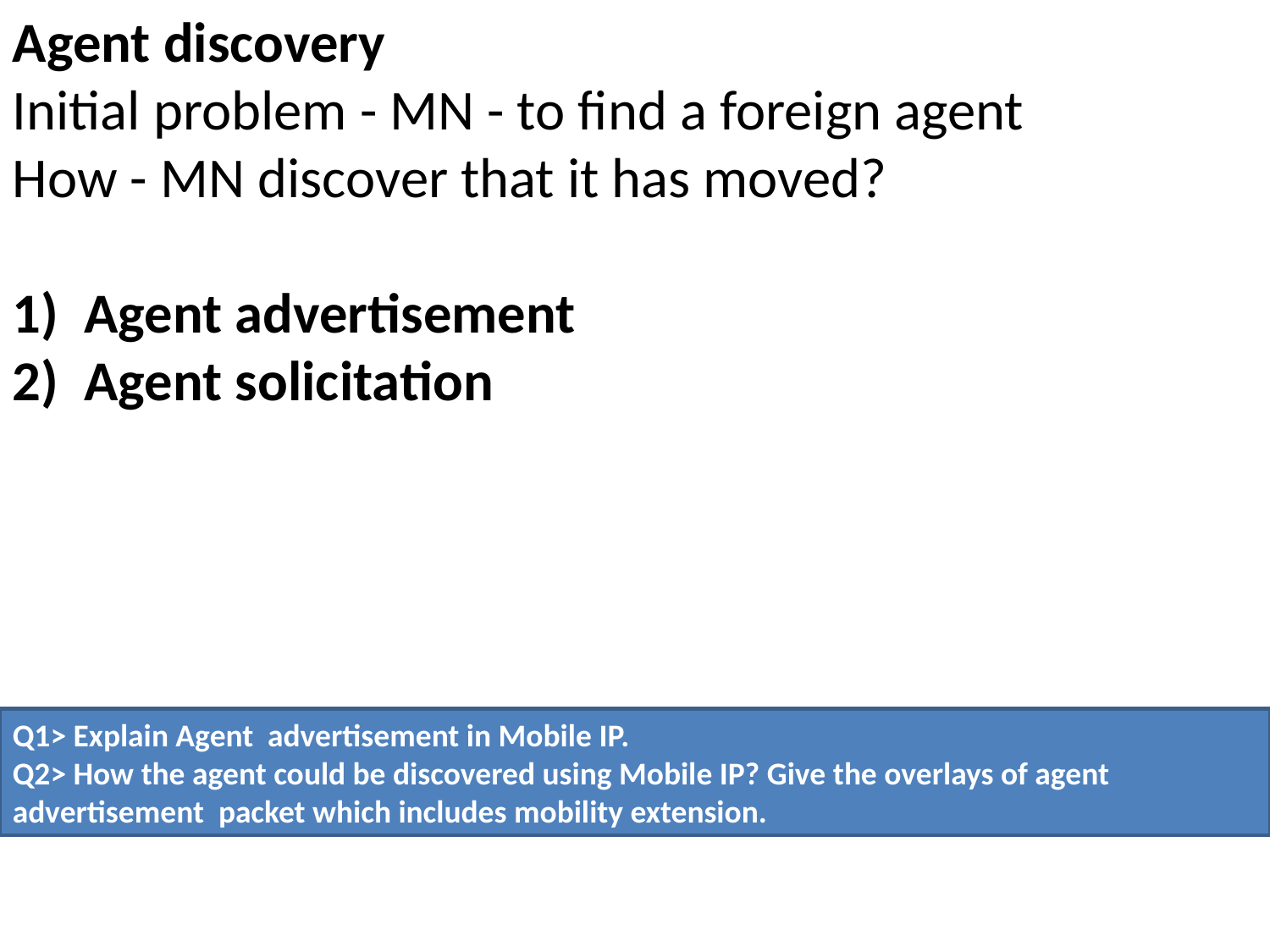

Agent discovery
Initial problem - MN - to find a foreign agent
How - MN discover that it has moved?

Agent advertisement
Agent solicitation

Q1> Explain Agent  advertisement in Mobile IP.
Q2> How the agent could be discovered using Mobile IP? Give the overlays of agent advertisement  packet which includes mobility extension.